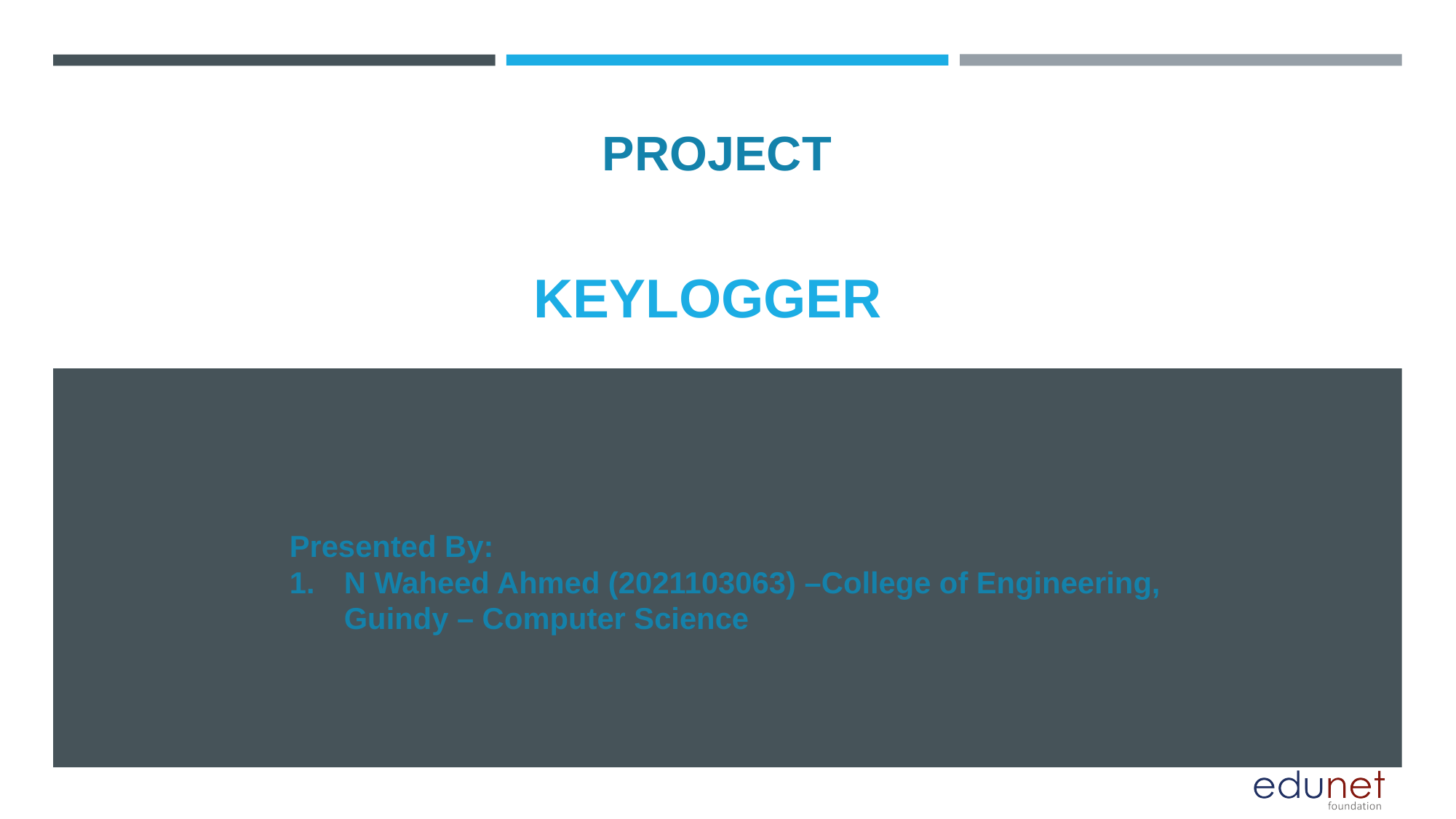

PROJECT
# KEYLOGGER
Presented By:
N Waheed Ahmed (2021103063) –College of Engineering, Guindy – Computer Science